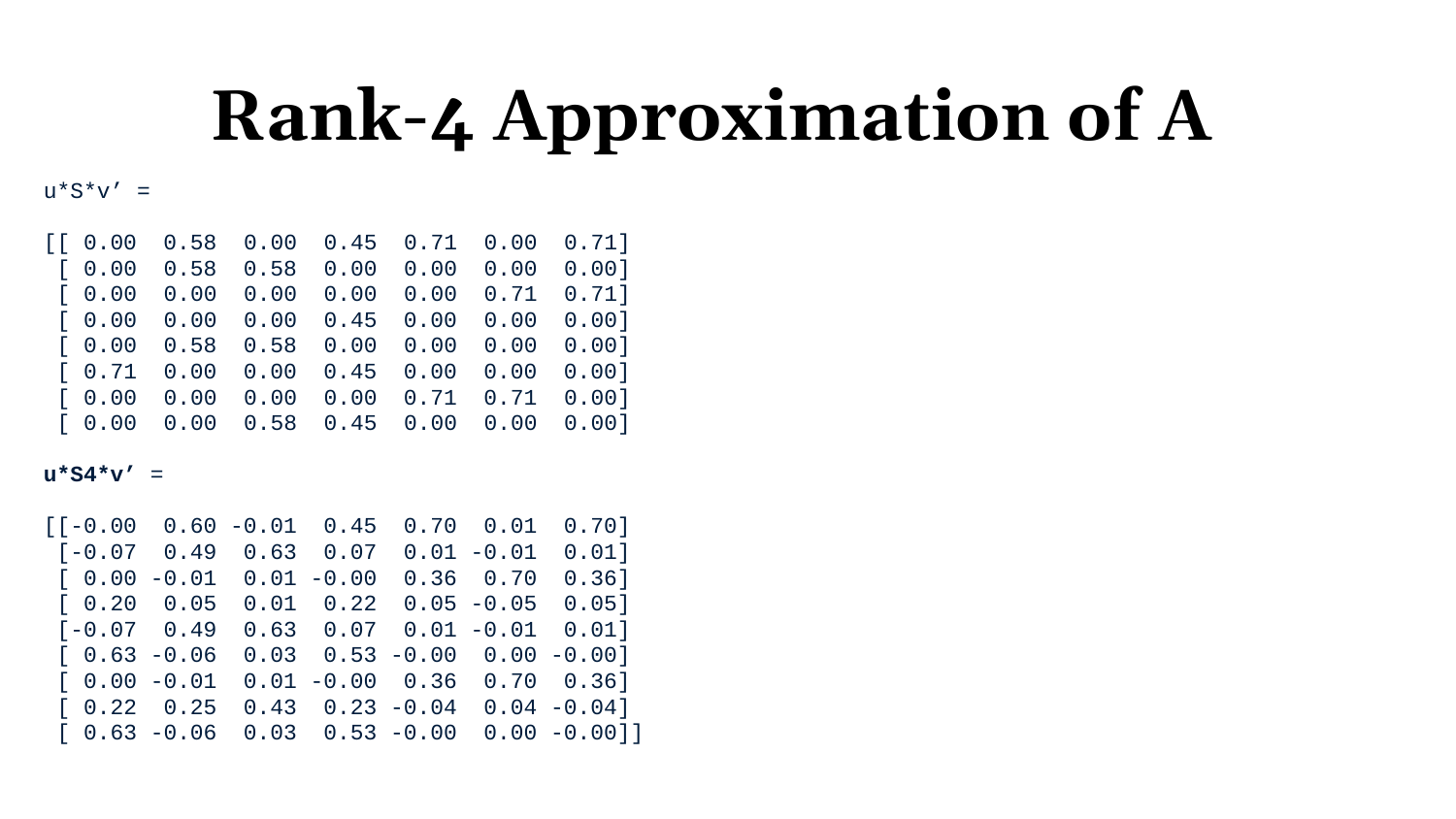

# Rank-4 Approximation of A
u*S*v’ =

[[ 0.00  0.58  0.00  0.45  0.71  0.00  0.71]
 [ 0.00  0.58  0.58  0.00  0.00  0.00  0.00]
 [ 0.00  0.00  0.00  0.00  0.00  0.71  0.71]
 [ 0.00  0.00  0.00  0.45  0.00  0.00  0.00]
 [ 0.00  0.58  0.58  0.00  0.00  0.00  0.00]
 [ 0.71  0.00  0.00  0.45  0.00  0.00  0.00]
 [ 0.00  0.00  0.00  0.00  0.71  0.71  0.00]
 [ 0.00  0.00  0.58  0.45  0.00  0.00  0.00]

u*S4*v’ =

[[-0.00  0.60 -0.01  0.45  0.70  0.01  0.70]
 [-0.07  0.49  0.63  0.07  0.01 -0.01  0.01]
 [ 0.00 -0.01  0.01 -0.00  0.36  0.70  0.36]
 [ 0.20  0.05  0.01  0.22  0.05 -0.05  0.05]
 [-0.07  0.49  0.63  0.07  0.01 -0.01  0.01]
 [ 0.63 -0.06  0.03  0.53 -0.00  0.00 -0.00]
 [ 0.00 -0.01  0.01 -0.00  0.36  0.70  0.36]
 [ 0.22  0.25  0.43  0.23 -0.04  0.04 -0.04]
 [ 0.63 -0.06  0.03  0.53 -0.00  0.00 -0.00]]